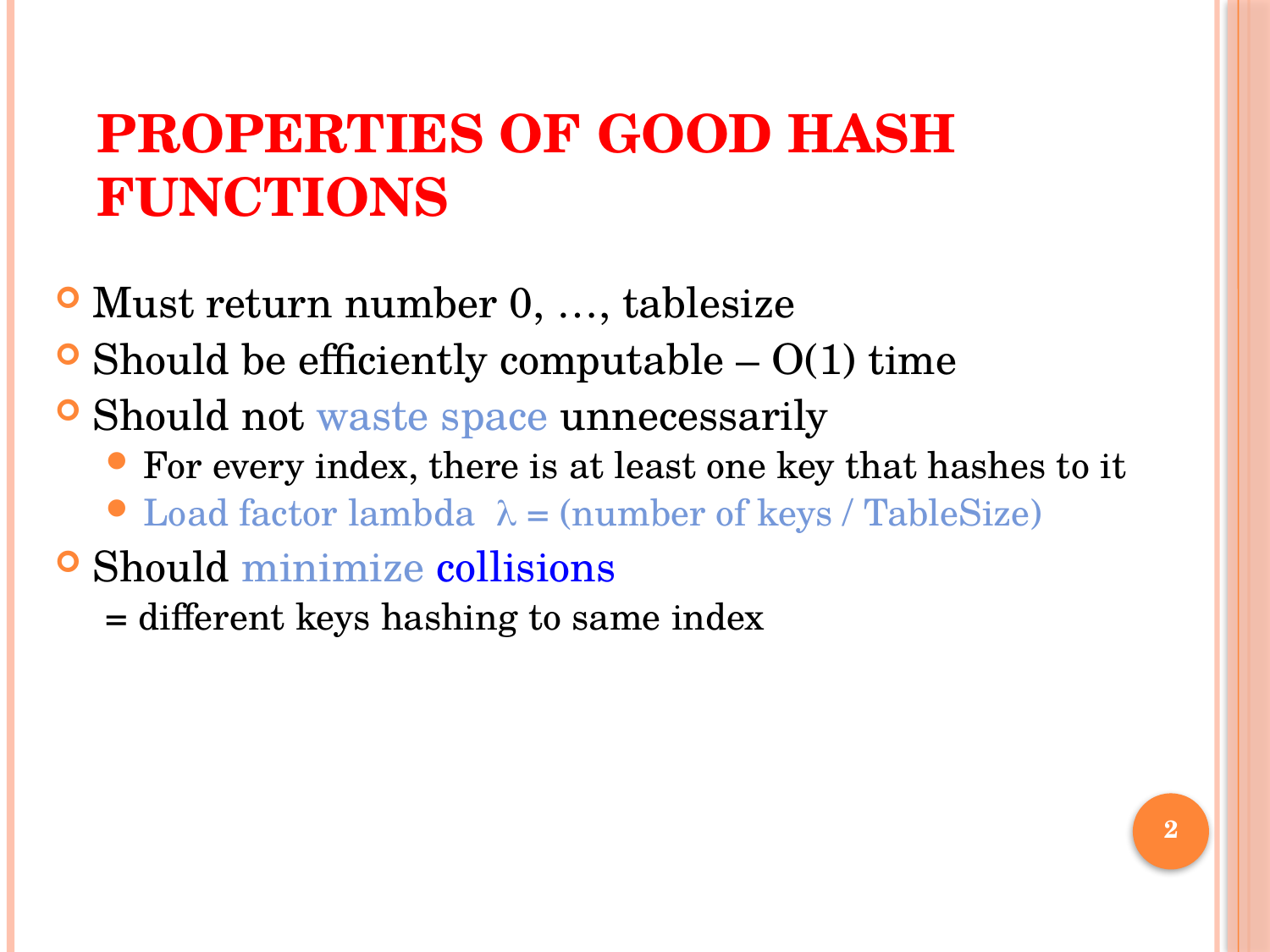

# Properties of Good Hash Functions
Must return number 0, …, tablesize
Should be efficiently computable – O(1) time
Should not waste space unnecessarily
For every index, there is at least one key that hashes to it
Load factor lambda  λ = (number of keys / TableSize)
Should minimize collisions
= different keys hashing to same index
2